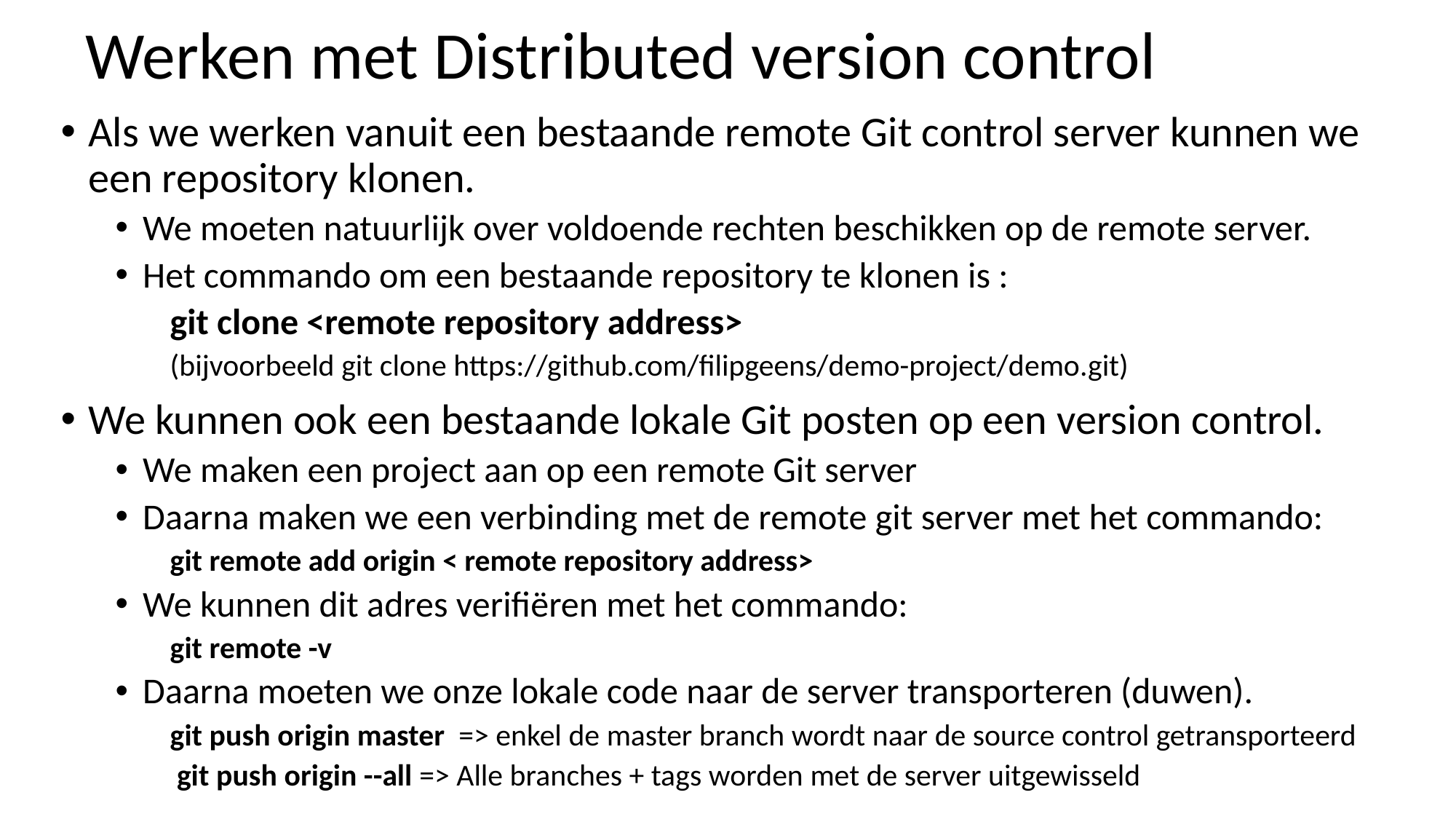

# Werken met Distributed version control
Als we werken vanuit een bestaande remote Git control server kunnen we een repository klonen.
We moeten natuurlijk over voldoende rechten beschikken op de remote server.
Het commando om een bestaande repository te klonen is :
git clone <remote repository address>
(bijvoorbeeld git clone https://github.com/filipgeens/demo-project/demo.git)
We kunnen ook een bestaande lokale Git posten op een version control.
We maken een project aan op een remote Git server
Daarna maken we een verbinding met de remote git server met het commando:
git remote add origin < remote repository address>
We kunnen dit adres verifiëren met het commando:
git remote -v
Daarna moeten we onze lokale code naar de server transporteren (duwen).
git push origin master  => enkel de master branch wordt naar de source control getransporteerd
 git push origin --all => Alle branches + tags worden met de server uitgewisseld